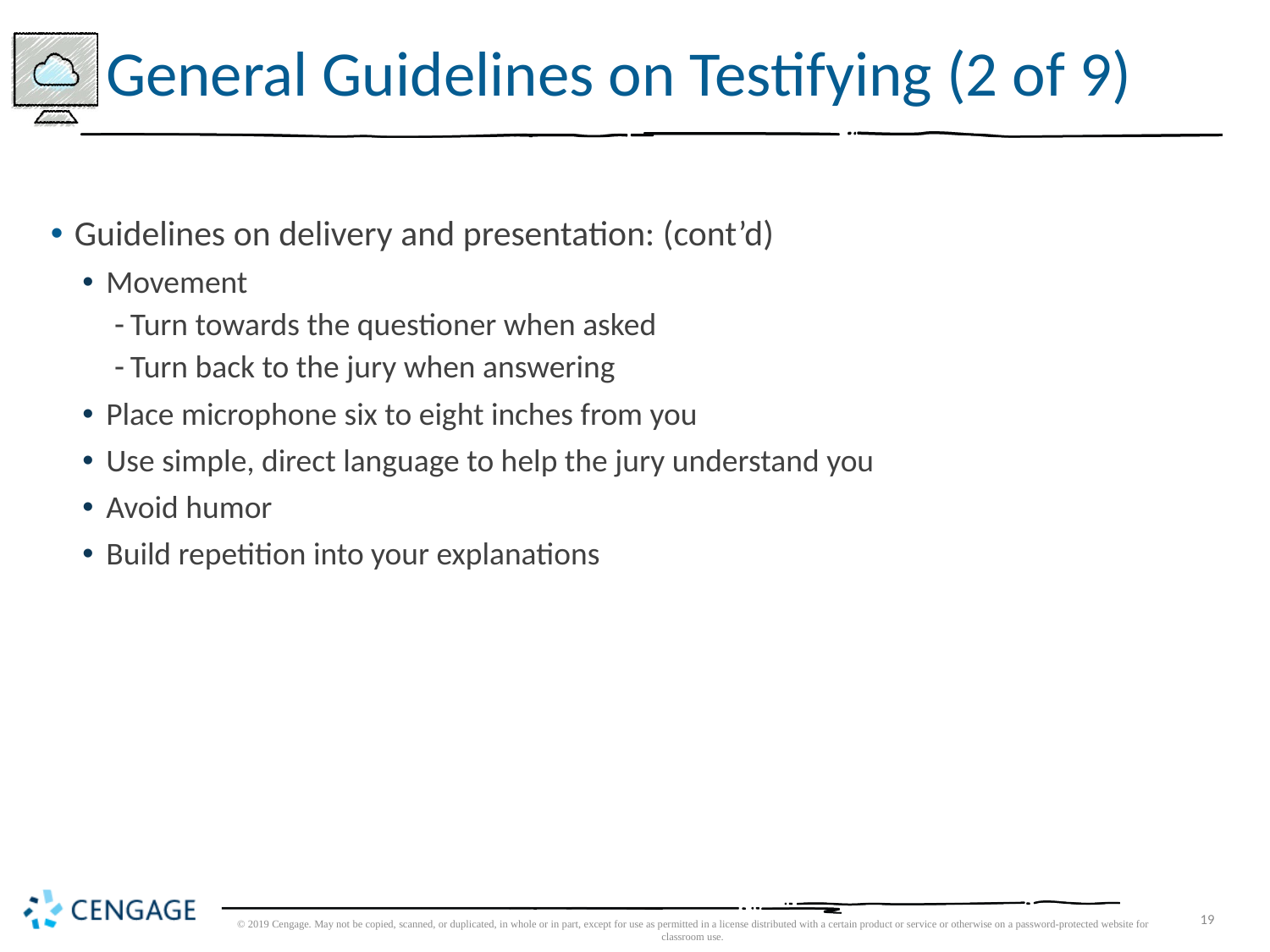

# General Guidelines on Testifying (2 of 9)
Guidelines on delivery and presentation: (cont’d)
Movement
Turn towards the questioner when asked
Turn back to the jury when answering
Place microphone six to eight inches from you
Use simple, direct language to help the jury understand you
Avoid humor
Build repetition into your explanations
© 2019 Cengage. May not be copied, scanned, or duplicated, in whole or in part, except for use as permitted in a license distributed with a certain product or service or otherwise on a password-protected website for classroom use.